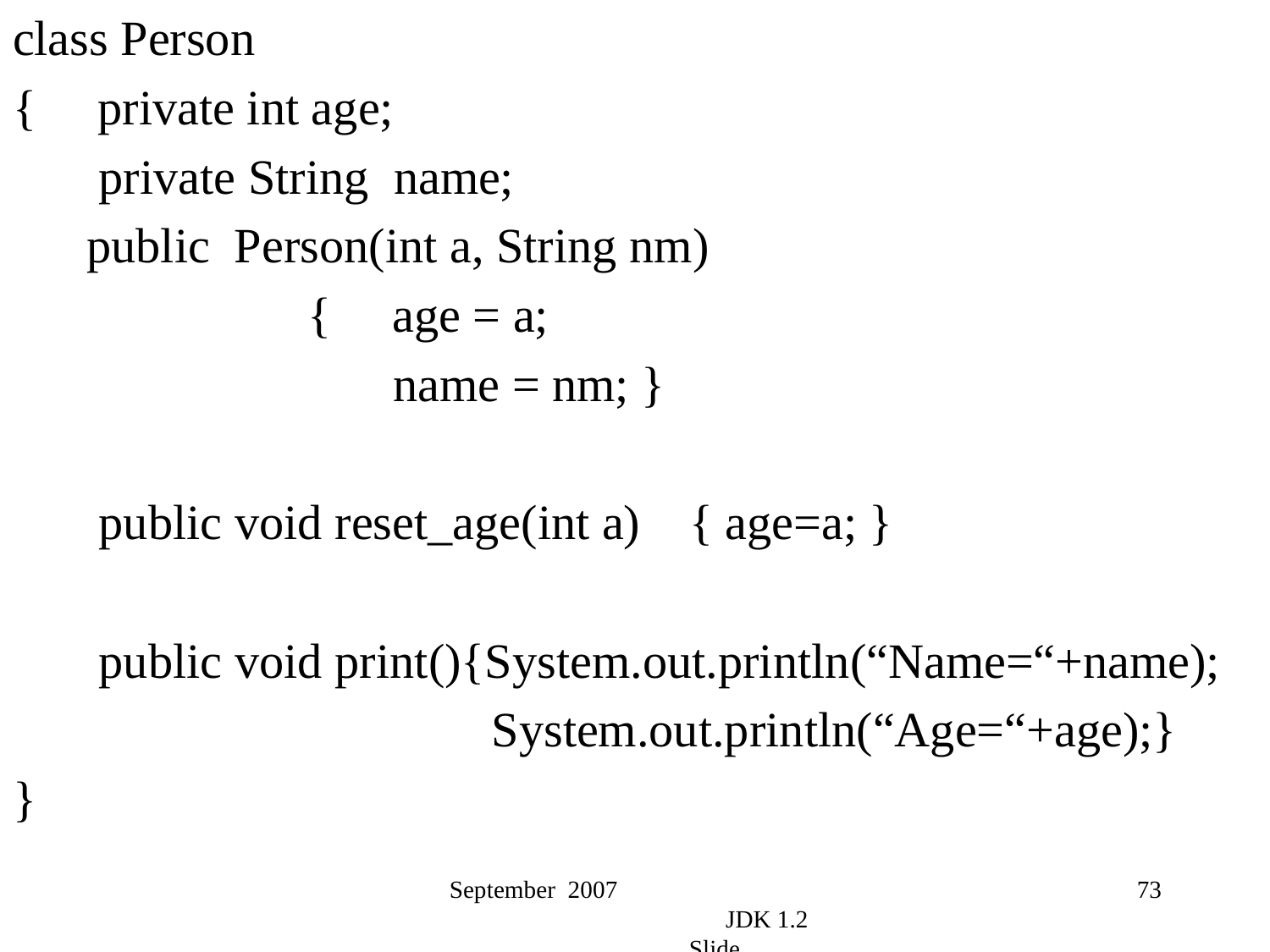

class Person
{     private int age;
       private String  name;
      public  Person(int a, String nm)
                        {     age = a;
                               name = nm; }

       public void reset_age(int a)    { age=a; }

       public void print(){System.out.println(“Name=“+name);
                                       System.out.println(“Age=“+age);}
}

September  2007                                                                               JDK 1.2                              Slide
73